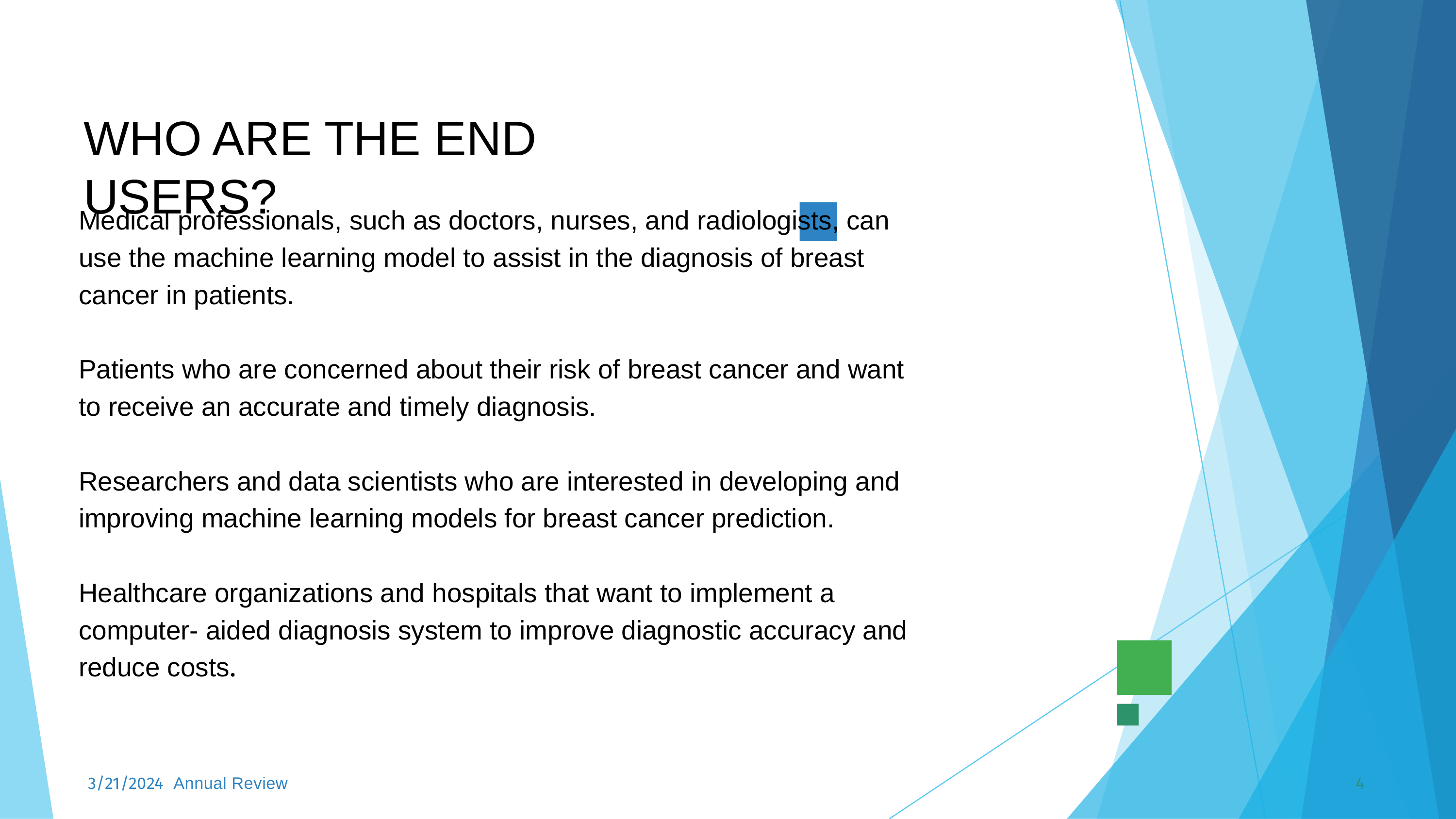

WHO ARE THE END USERS?
Medical professionals, such as doctors, nurses, and radiologists, can use the machine learning model to assist in the diagnosis of breast cancer in patients.

Patients who are concerned about their risk of breast cancer and want to receive an accurate and timely diagnosis.

Researchers and data scientists who are interested in developing and improving machine learning models for breast cancer prediction.

Healthcare organizations and hospitals that want to implement a computer- aided diagnosis system to improve diagnostic accuracy and reduce costs.

3/21/2024  Annual Review
4